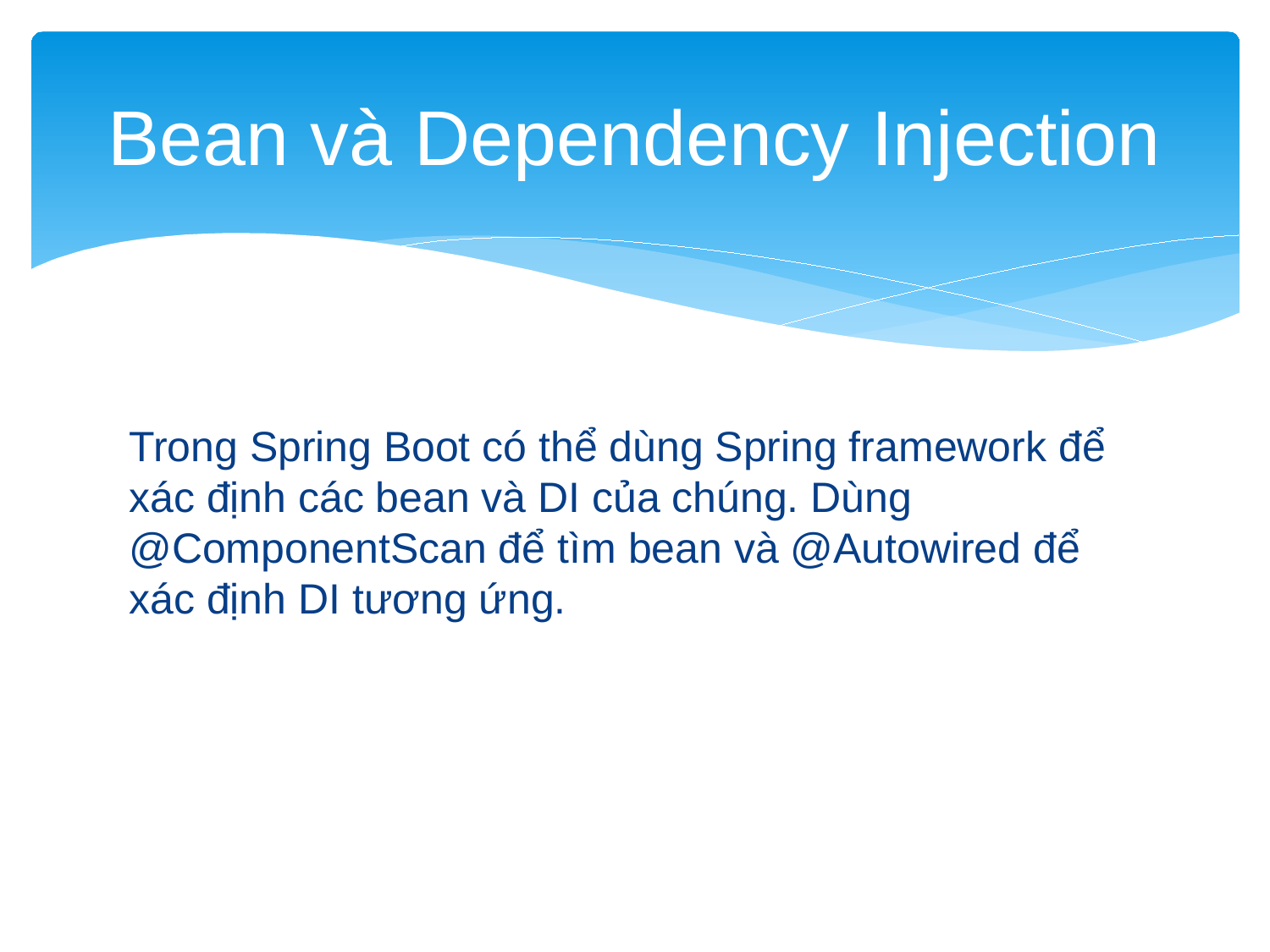

# Bean và Dependency Injection
Trong Spring Boot có thể dùng Spring framework để xác định các bean và DI của chúng. Dùng @ComponentScan để tìm bean và @Autowired để xác định DI tương ứng.